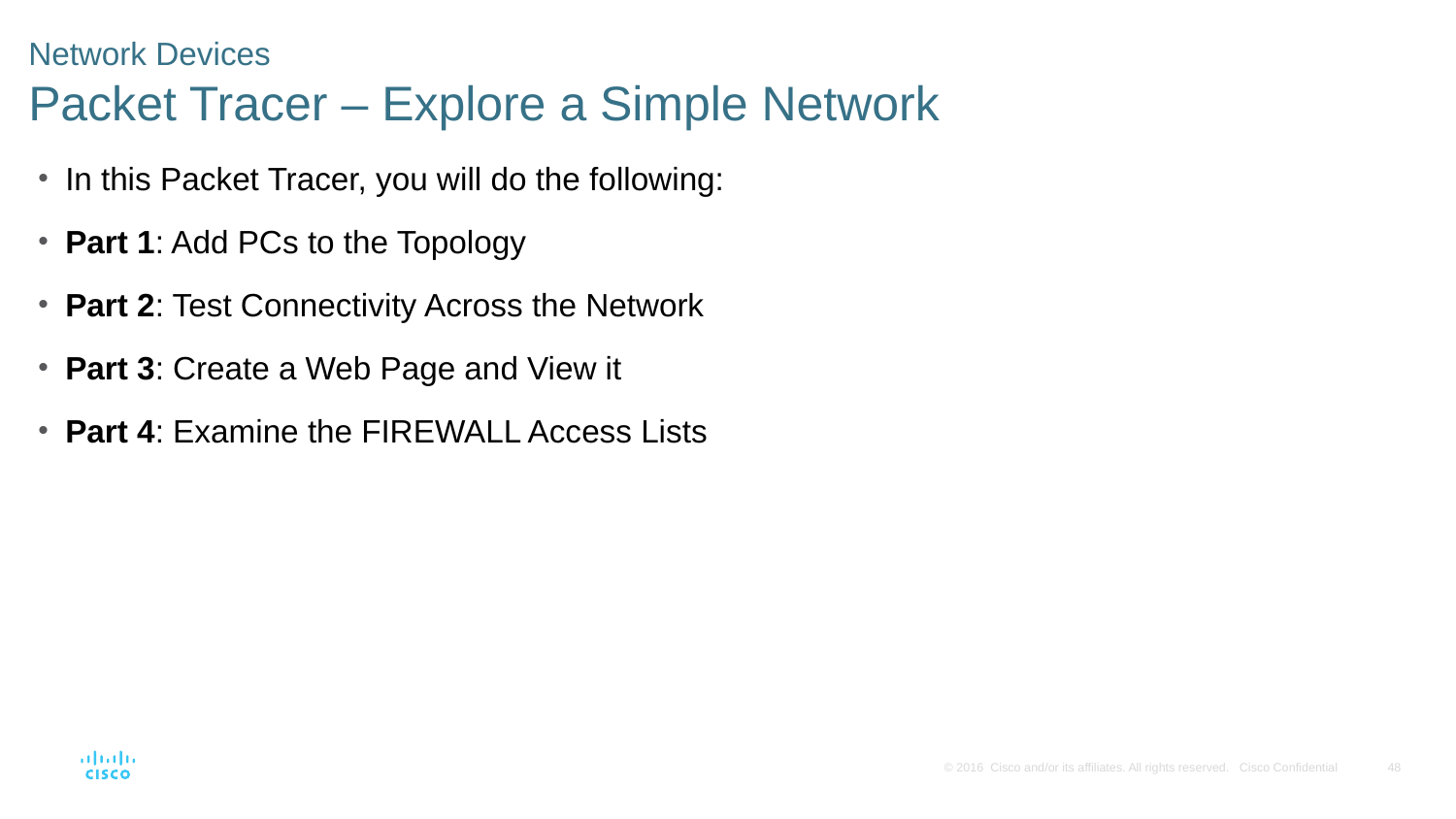

# Network Devices Packet Tracer – Explore a Simple Network
In this Packet Tracer, you will do the following:
Part 1: Add PCs to the Topology
Part 2: Test Connectivity Across the Network
Part 3: Create a Web Page and View it
Part 4: Examine the FIREWALL Access Lists